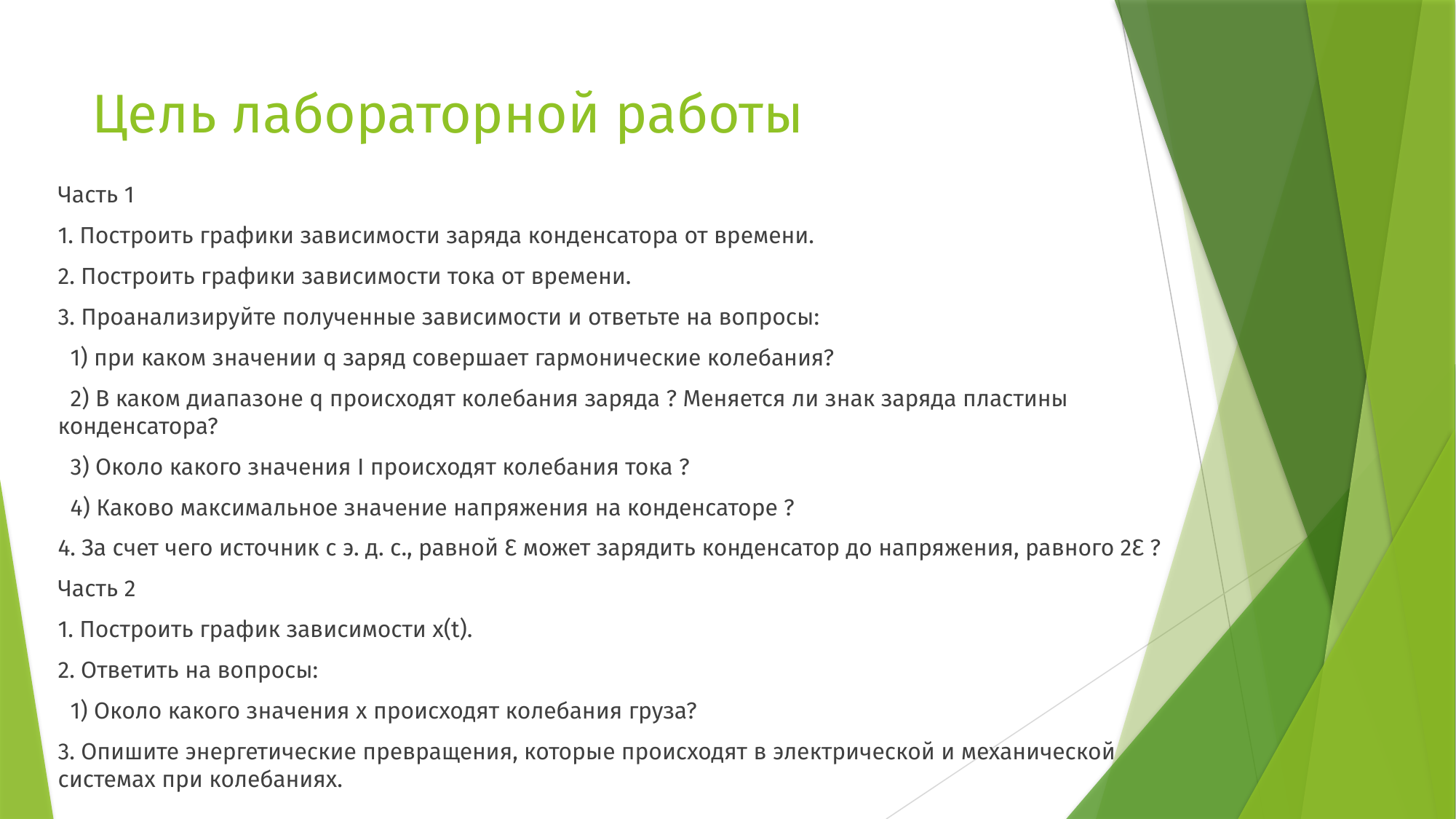

# Цель лабораторной работы
Часть 1
1. Построить графики зависимости заряда конденсатора от времени.
2. Построить графики зависимости тока от времени.
3. Проанализируйте полученные зависимости и ответьте на вопросы:
  1) при каком значении q заряд совершает гармонические колебания?
  2) В каком диапазоне q происходят колебания заряда ? Меняется ли знак заряда пластины конденсатора?
  3) Около какого значения I происходят колебания тока ?
  4) Каково максимальное значение напряжения на конденсаторе ?
4. За счет чего источник с э. д. с., равной Ɛ может зарядить конденсатор до напряжения, равного 2Ɛ ?
Часть 2
1. Построить график зависимости x(t).
2. Ответить на вопросы:
  1) Около какого значения x происходят колебания груза?
3. Опишите энергетические превращения, которые происходят в электрической и механической системах при колебаниях.